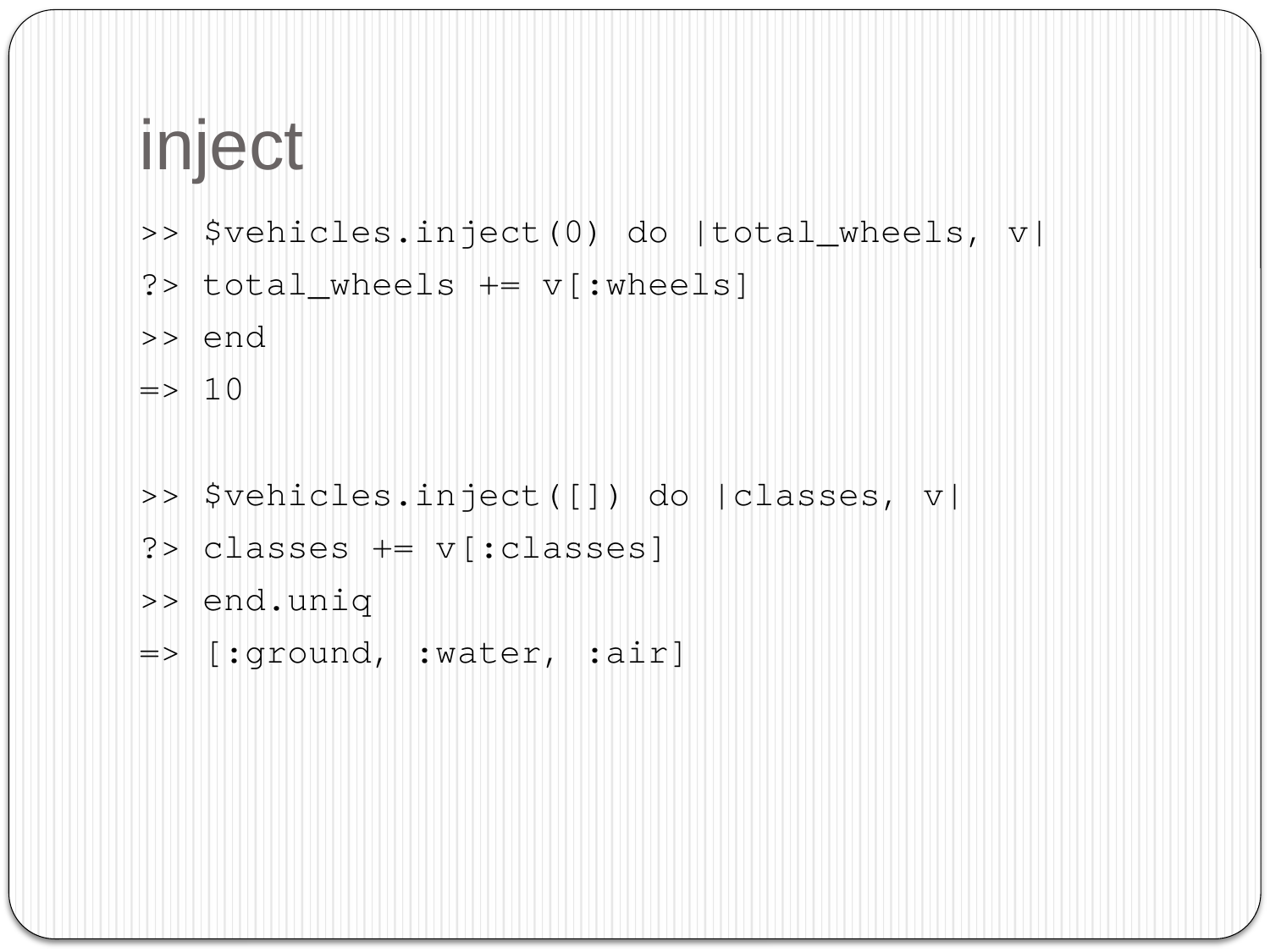

# inject
>> $vehicles.inject(0) do |total_wheels, v|
?> total_wheels += v[:wheels]
>> end
=> 10

>> $vehicles.inject([]) do |classes, v|
?> classes += v[:classes]
>> end.uniq
=> [:ground, :water, :air]